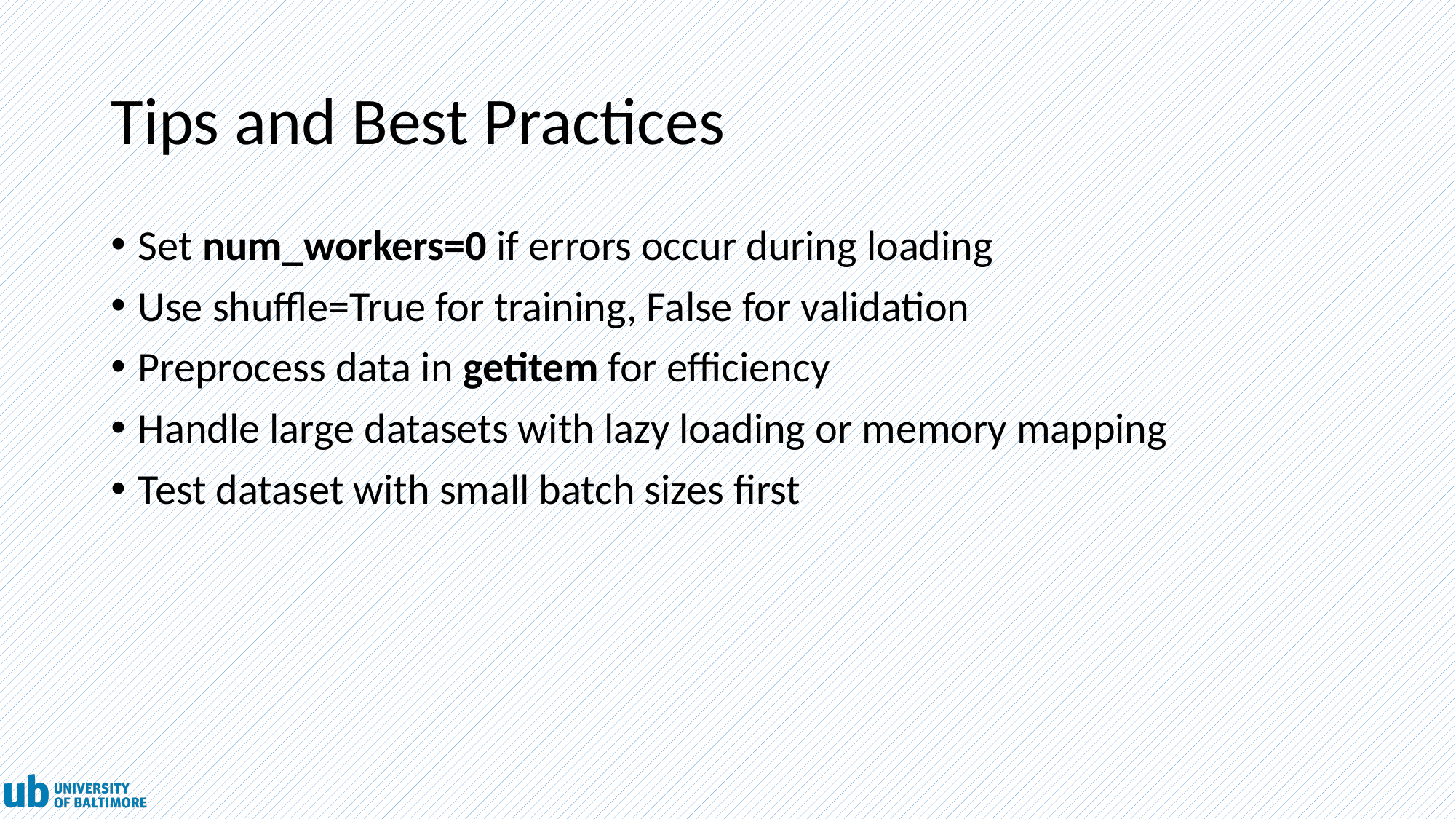

# Tips and Best Practices
Set num_workers=0 if errors occur during loading
Use shuffle=True for training, False for validation
Preprocess data in getitem for efficiency
Handle large datasets with lazy loading or memory mapping
Test dataset with small batch sizes first